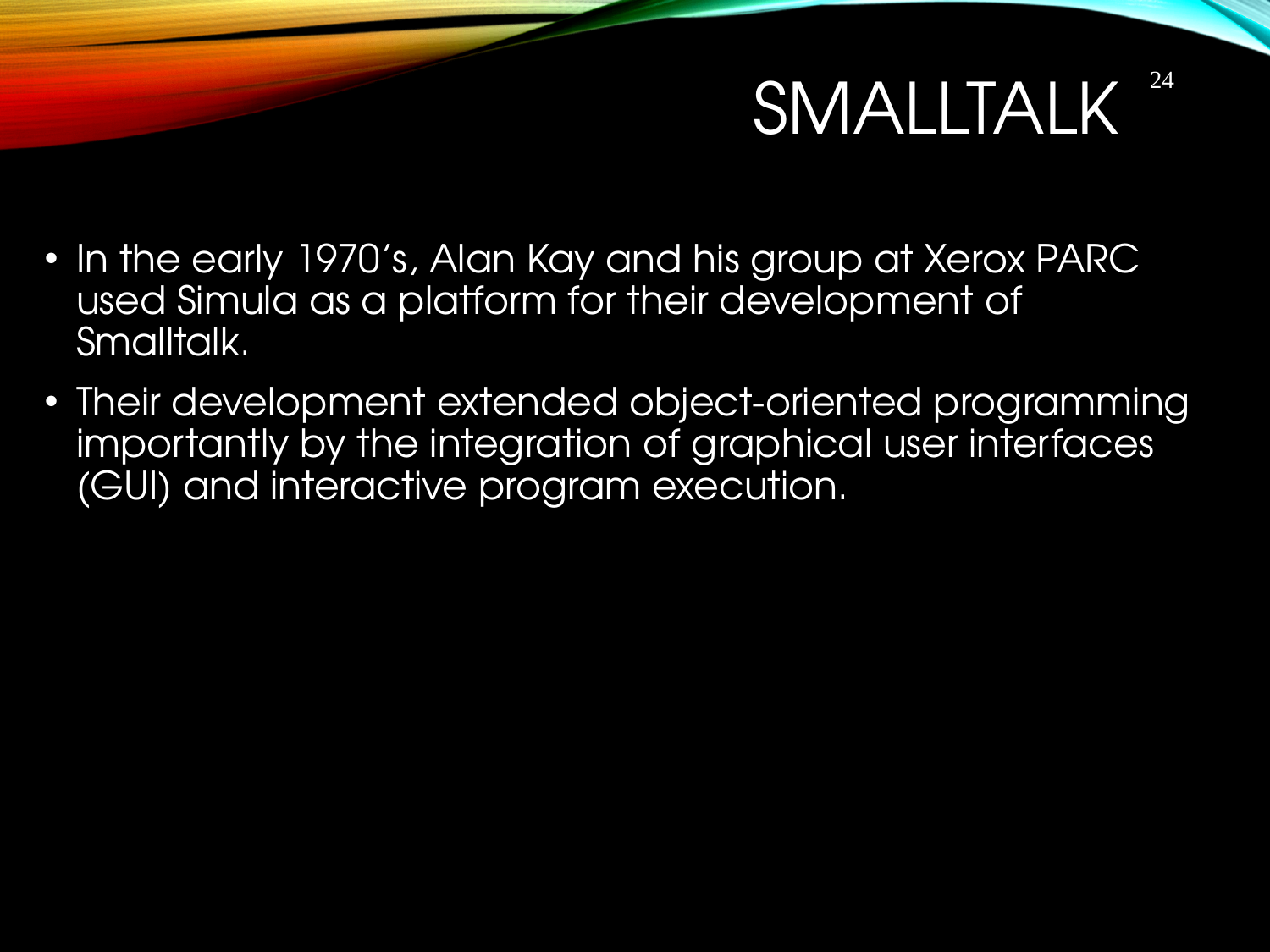

# SmallTalk
24
In the early 1970’s, Alan Kay and his group at Xerox PARC used Simula as a platform for their development of Smalltalk.
Their development extended object-oriented programming importantly by the integration of graphical user interfaces (GUI) and interactive program execution.